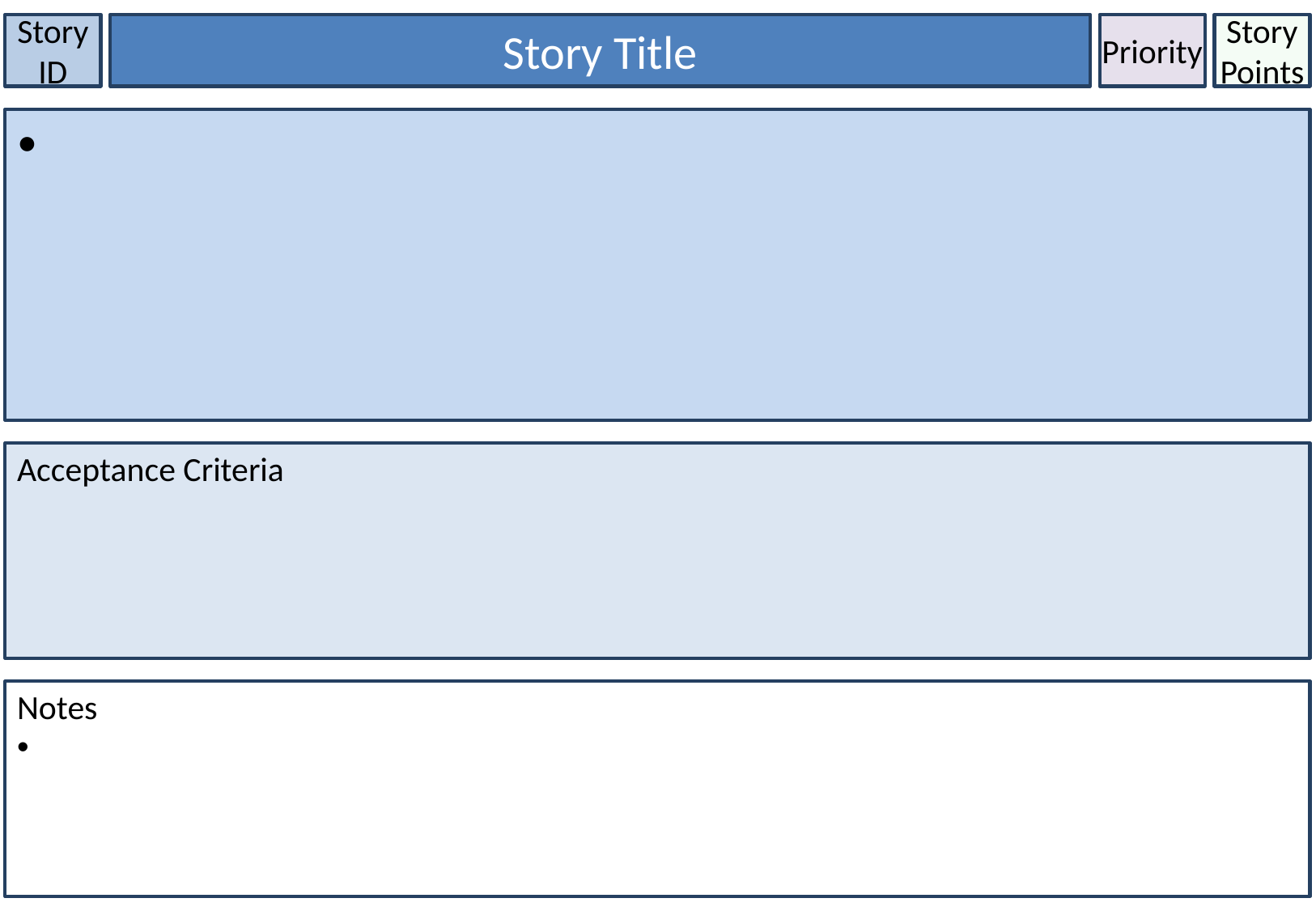

Story ID
Story Title
Priority
Story Points
•
Acceptance Criteria

Notes